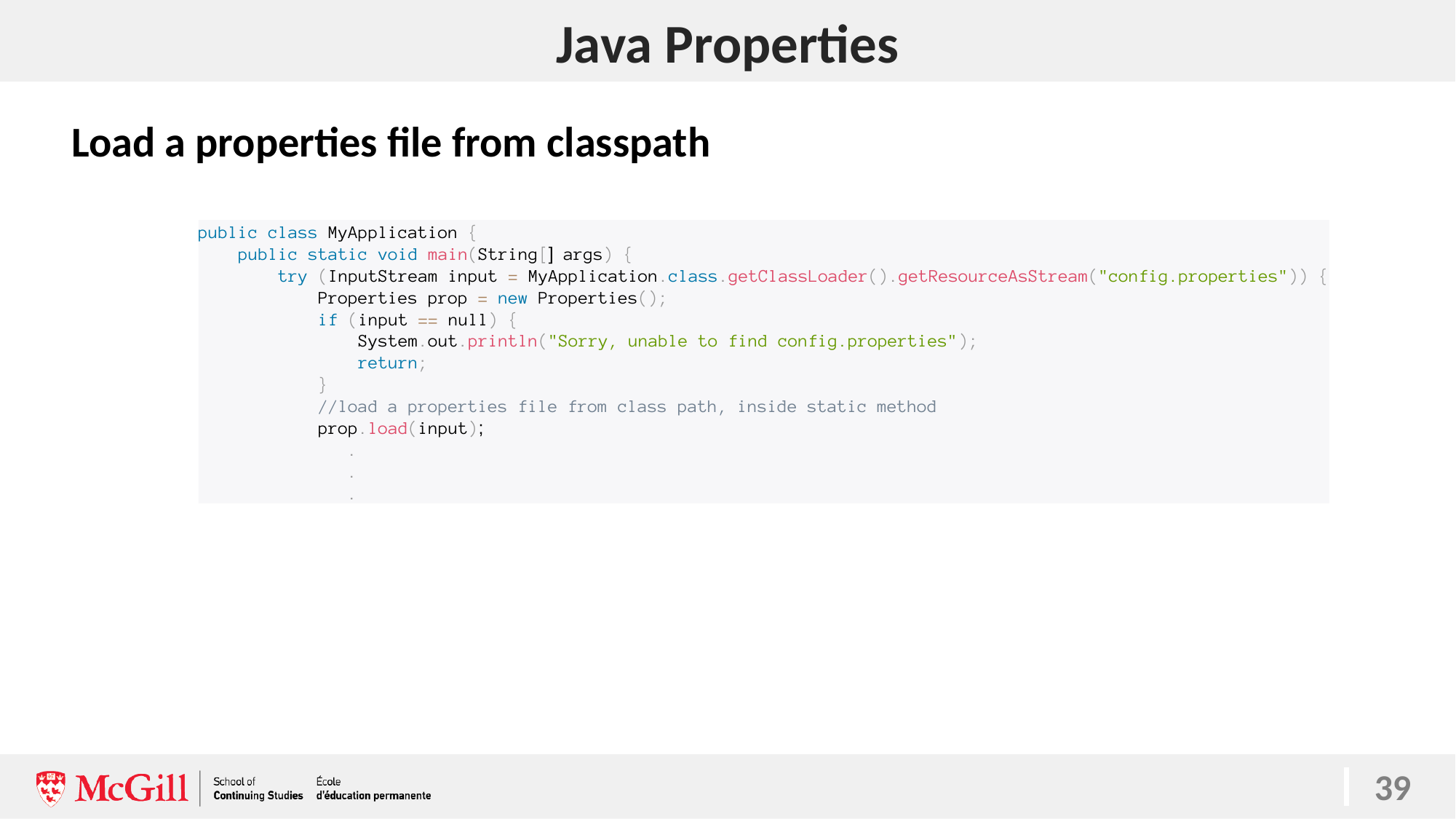

# Java Properties
Load a properties file from classpath
public class MyApplication {
    public static void main(String[] args) {
        try (InputStream input = MyApplication.class.getClassLoader().getResourceAsStream("config.properties")) {
            Properties prop = new Properties();
            if (input == null) {
                System.out.println("Sorry, unable to find config.properties");
                return;
            }
            //load a properties file from class path, inside static method
            prop.load(input);
	    .
	    .
	    .